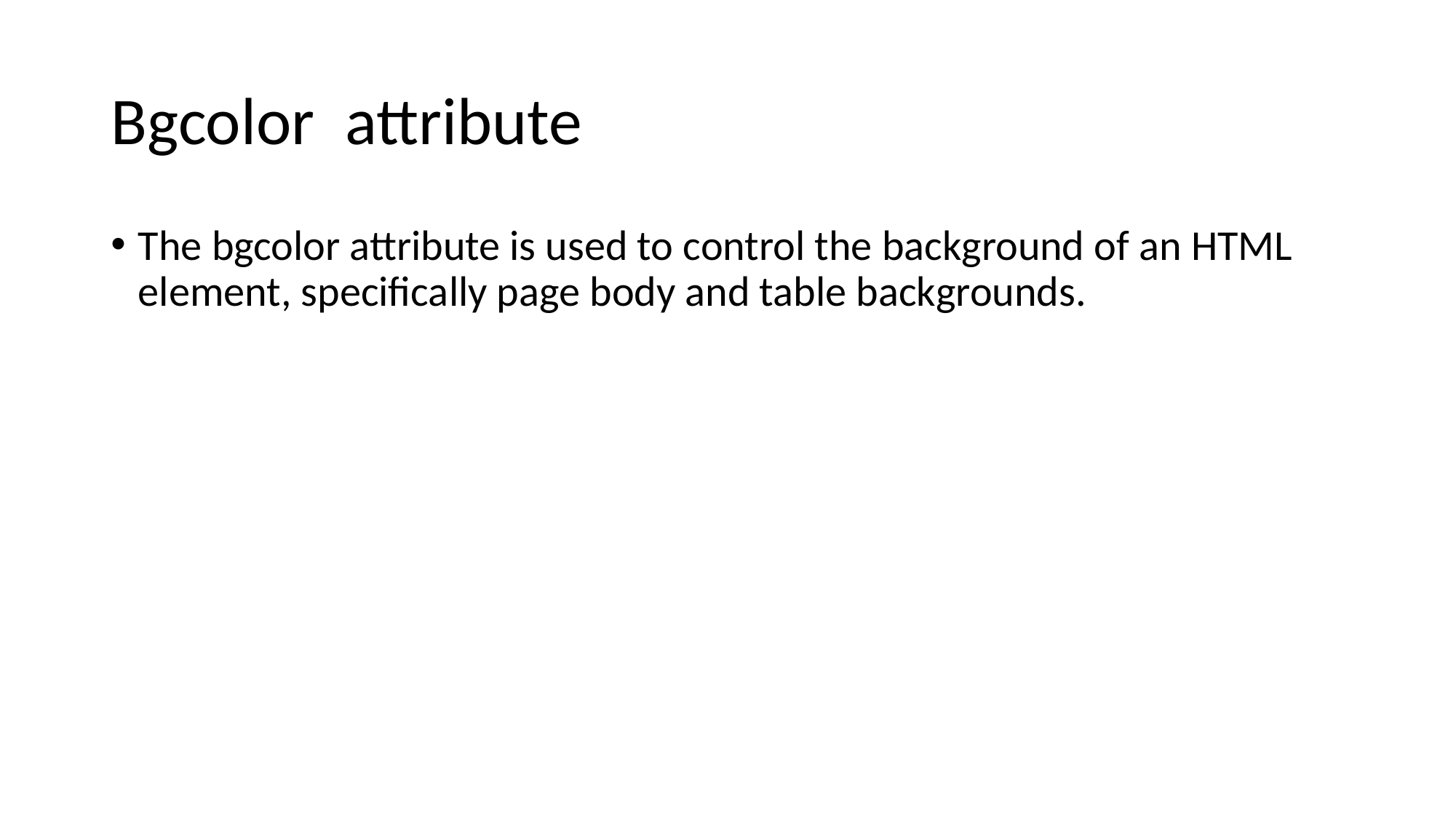

# Bgcolor  attribute
The bgcolor attribute is used to control the background of an HTML element, specifically page body and table backgrounds.